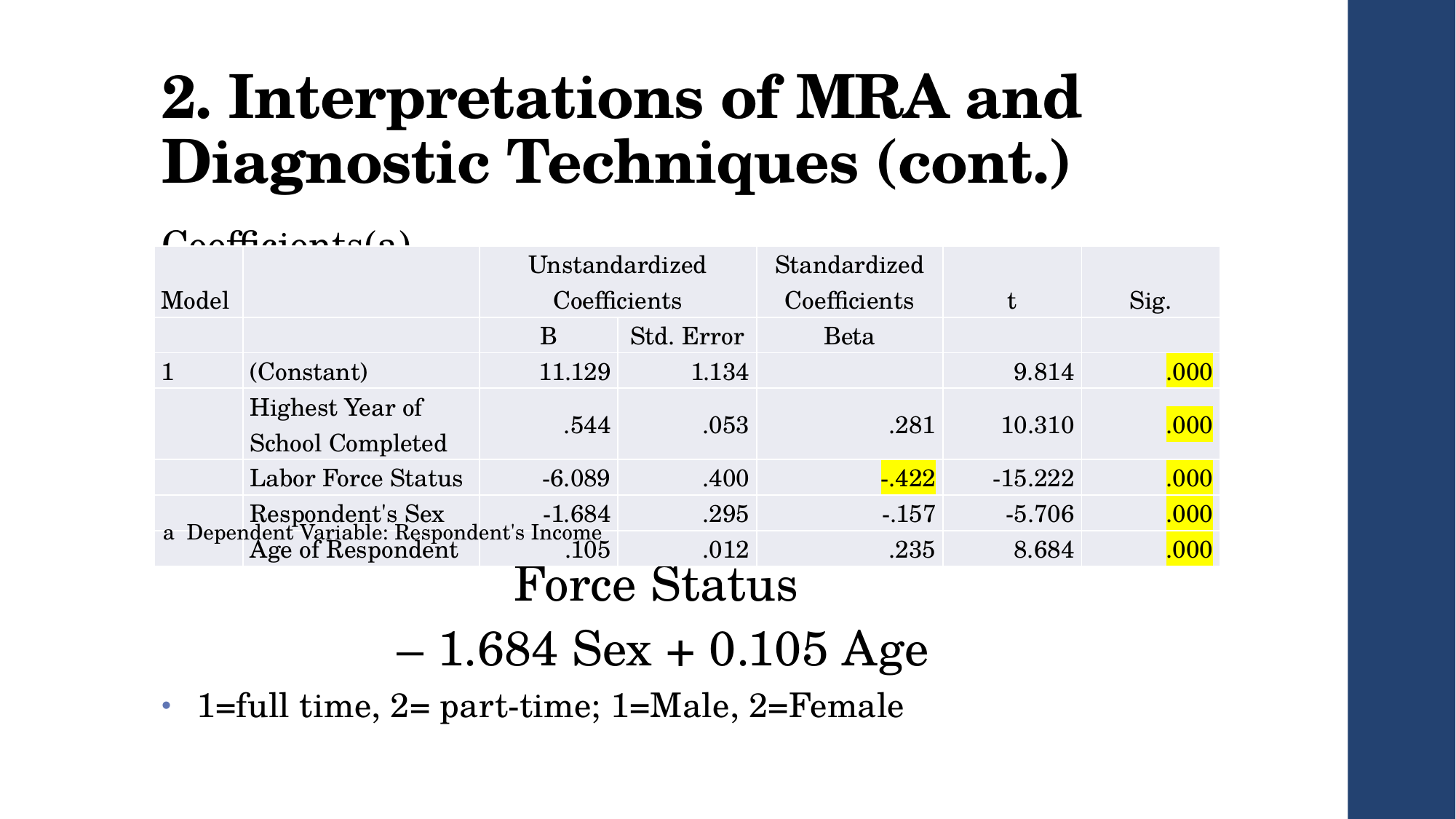

# 2. Interpretations of MRA and Diagnostic Techniques (cont.)
Coefficients(a)

Y= 11.129 + 0.544 Education – 6.089 Labor Force Status
– 1.684 Sex + 0.105 Age
1=full time, 2= part-time; 1=Male, 2=Female

| Model |  | Unstandardized Coefficients |  | Standardized Coefficients | t | Sig. |
| --- | --- | --- | --- | --- | --- | --- |
|  |  | B | Std. Error | Beta |  |  |
| 1 | (Constant) | 11.129 | 1.134 |  | 9.814 | .000 |
|  | Highest Year of School Completed | .544 | .053 | .281 | 10.310 | .000 |
|  | Labor Force Status | -6.089 | .400 | -.422 | -15.222 | .000 |
|  | Respondent's Sex | -1.684 | .295 | -.157 | -5.706 | .000 |
|  | Age of Respondent | .105 | .012 | .235 | 8.684 | .000 |

a  Dependent Variable: Respondent's Income